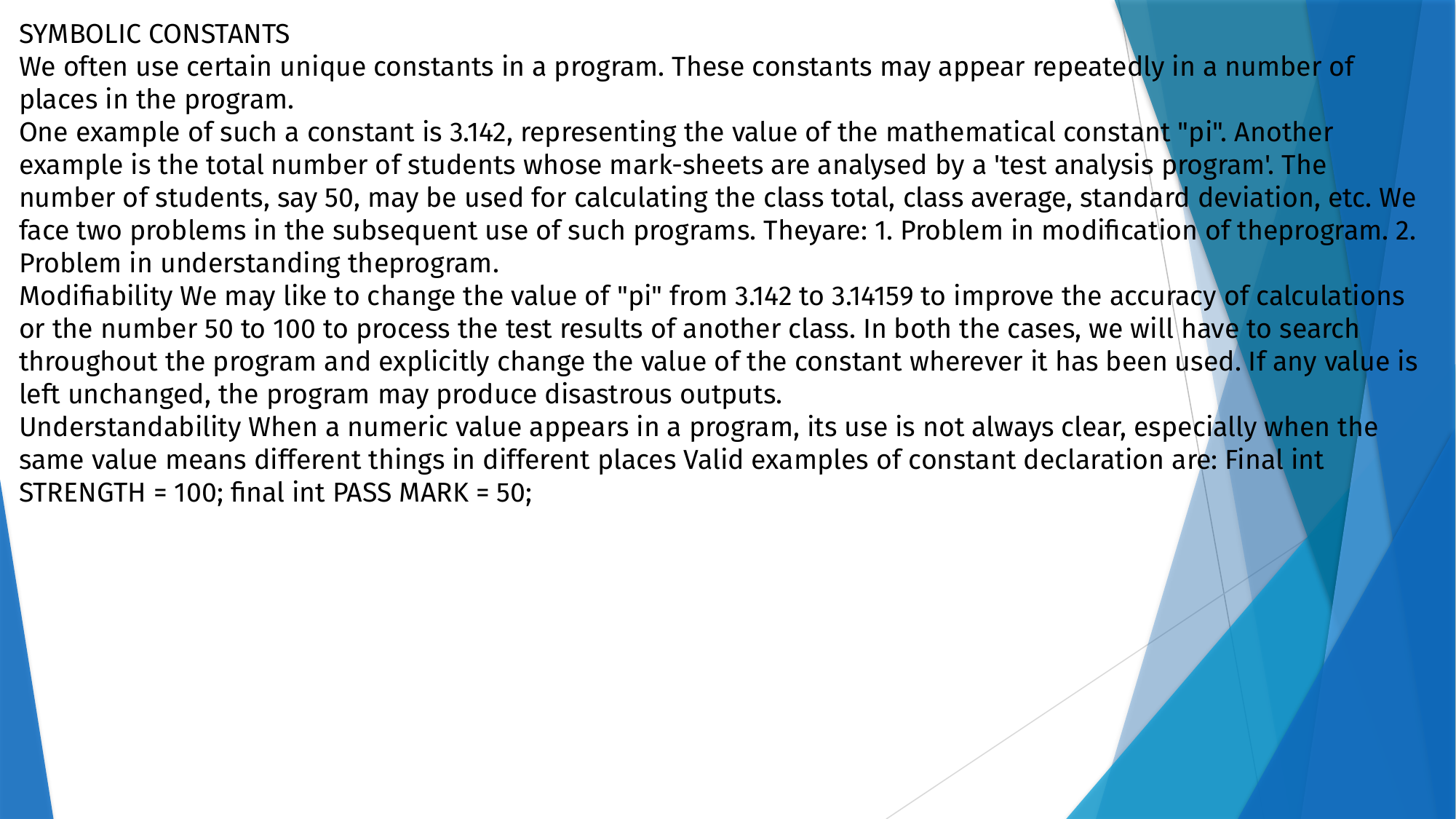

SYMBOLIC CONSTANTS
We often use certain unique constants in a program. These constants may appear repeatedly in a number of places in the program.
One example of such a constant is 3.142, representing the value of the mathematical constant "pi". Another example is the total number of students whose mark-sheets are analysed by a 'test analysis program'. The number of students, say 50, may be used for calculating the class total, class average, standard deviation, etc. We face two problems in the subsequent use of such programs. Theyare: 1. Problem in modification of theprogram. 2. Problem in understanding theprogram.
Modifiability We may like to change the value of "pi" from 3.142 to 3.14159 to improve the accuracy of calculations or the number 50 to 100 to process the test results of another class. In both the cases, we will have to search throughout the program and explicitly change the value of the constant wherever it has been used. If any value is left unchanged, the program may produce disastrous outputs.
Understandability When a numeric value appears in a program, its use is not always clear, especially when the same value means different things in different places Valid examples of constant declaration are: Final int STRENGTH = 100; final int PASS MARK = 50;